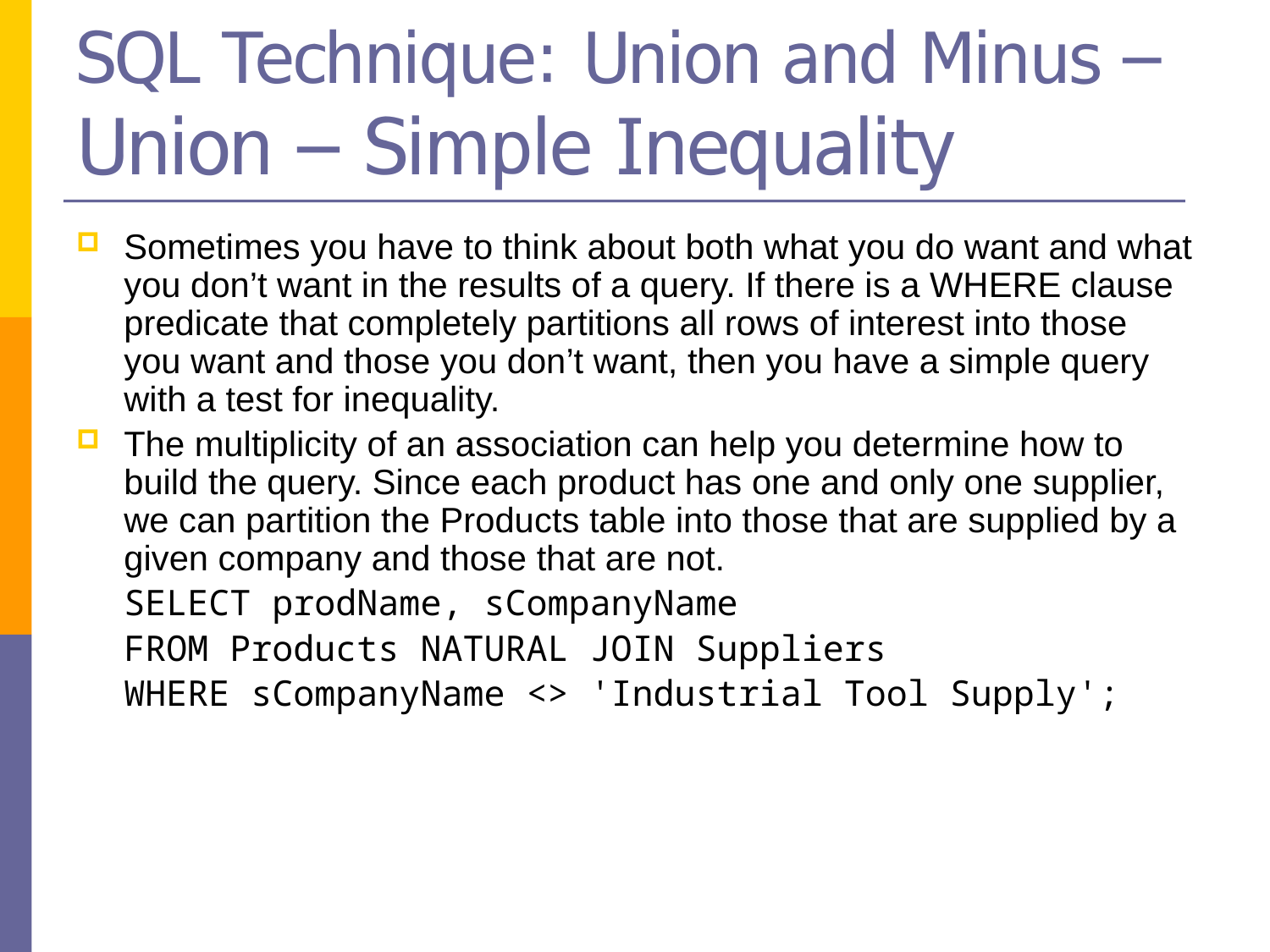

# SQL Technique: Union and Minus – Union – Simple Inequality
Sometimes you have to think about both what you do want and what you don’t want in the results of a query. If there is a WHERE clause predicate that completely partitions all rows of interest into those you want and those you don’t want, then you have a simple query with a test for inequality.
The multiplicity of an association can help you determine how to build the query. Since each product has one and only one supplier, we can partition the Products table into those that are supplied by a given company and those that are not.
	SELECT prodName, sCompanyName
	FROM Products NATURAL JOIN Suppliers
	WHERE sCompanyName <> 'Industrial Tool Supply';